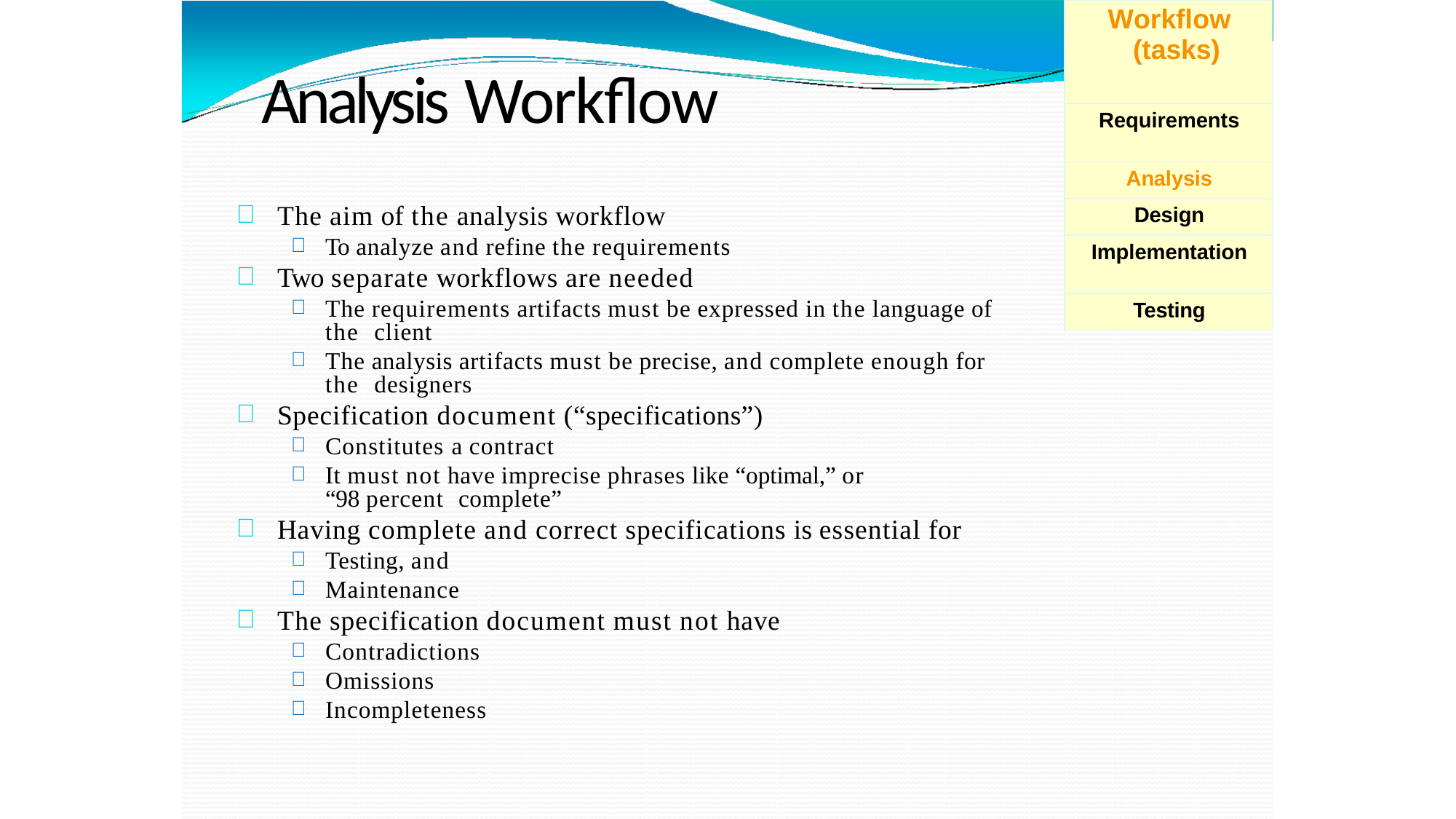

| Workflow (tasks) |
| --- |
| Requirements |
| Analysis |
| Design |
| Implementation |
| Testing |

# Analysis Workflow
The aim of the analysis workflow
To analyze and refine the requirements
Two separate workflows are needed
The requirements artifacts must be expressed in the language of the  client
The analysis artifacts must be precise, and complete enough for the  designers
Specification document (“specifications”)
Constitutes a contract
It must not have imprecise phrases like “optimal,” or	“98 percent  complete”
Having complete and correct specifications is essential for
Testing, and
Maintenance
The specification document must not have
Contradictions
Omissions
Incompleteness